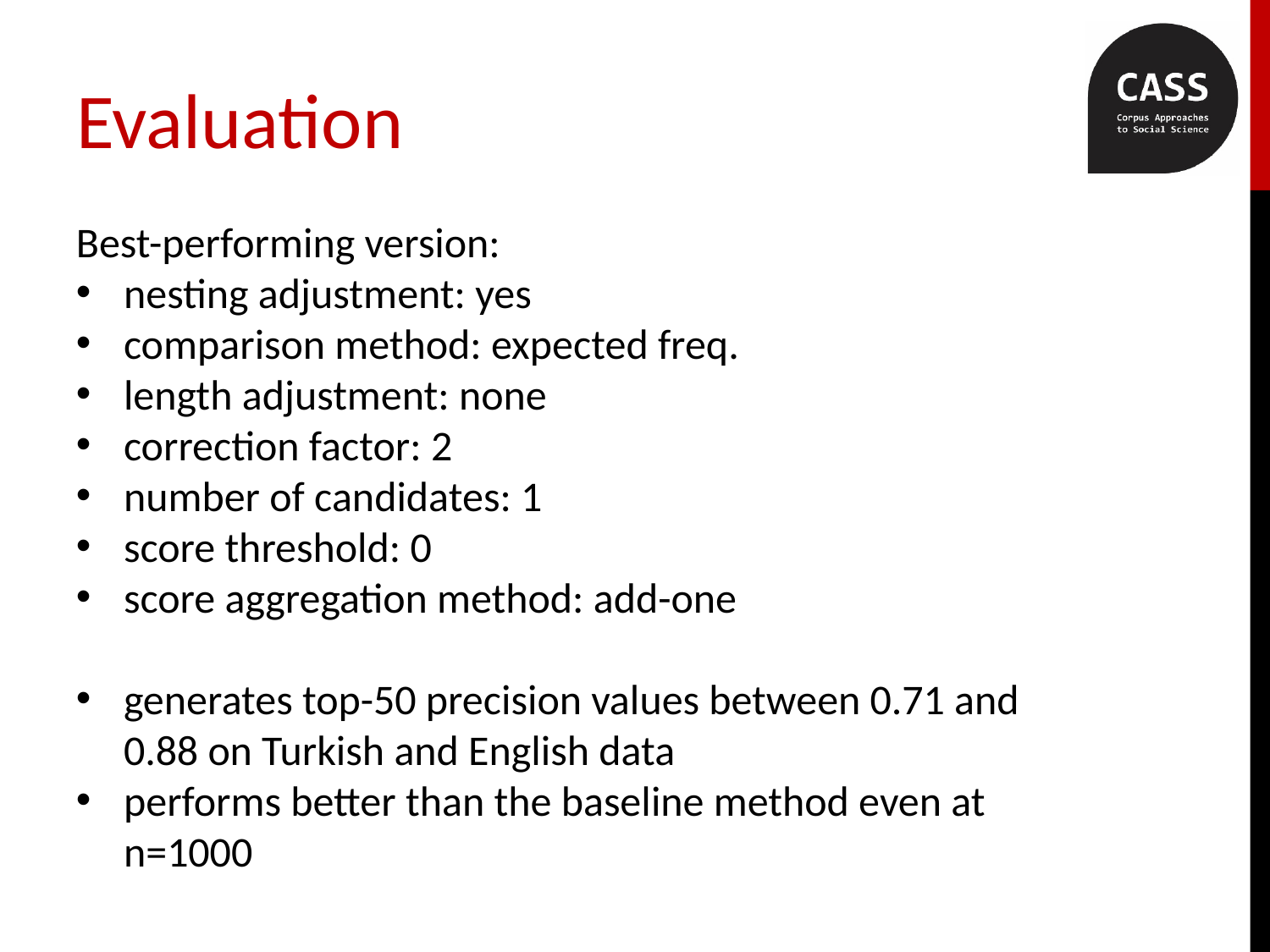

# Evaluation
Best-performing version:
nesting adjustment: yes
comparison method: expected freq.
length adjustment: none
correction factor: 2
number of candidates: 1
score threshold: 0
score aggregation method: add-one

generates top-50 precision values between 0.71 and 0.88 on Turkish and English data
performs better than the baseline method even at n=1000